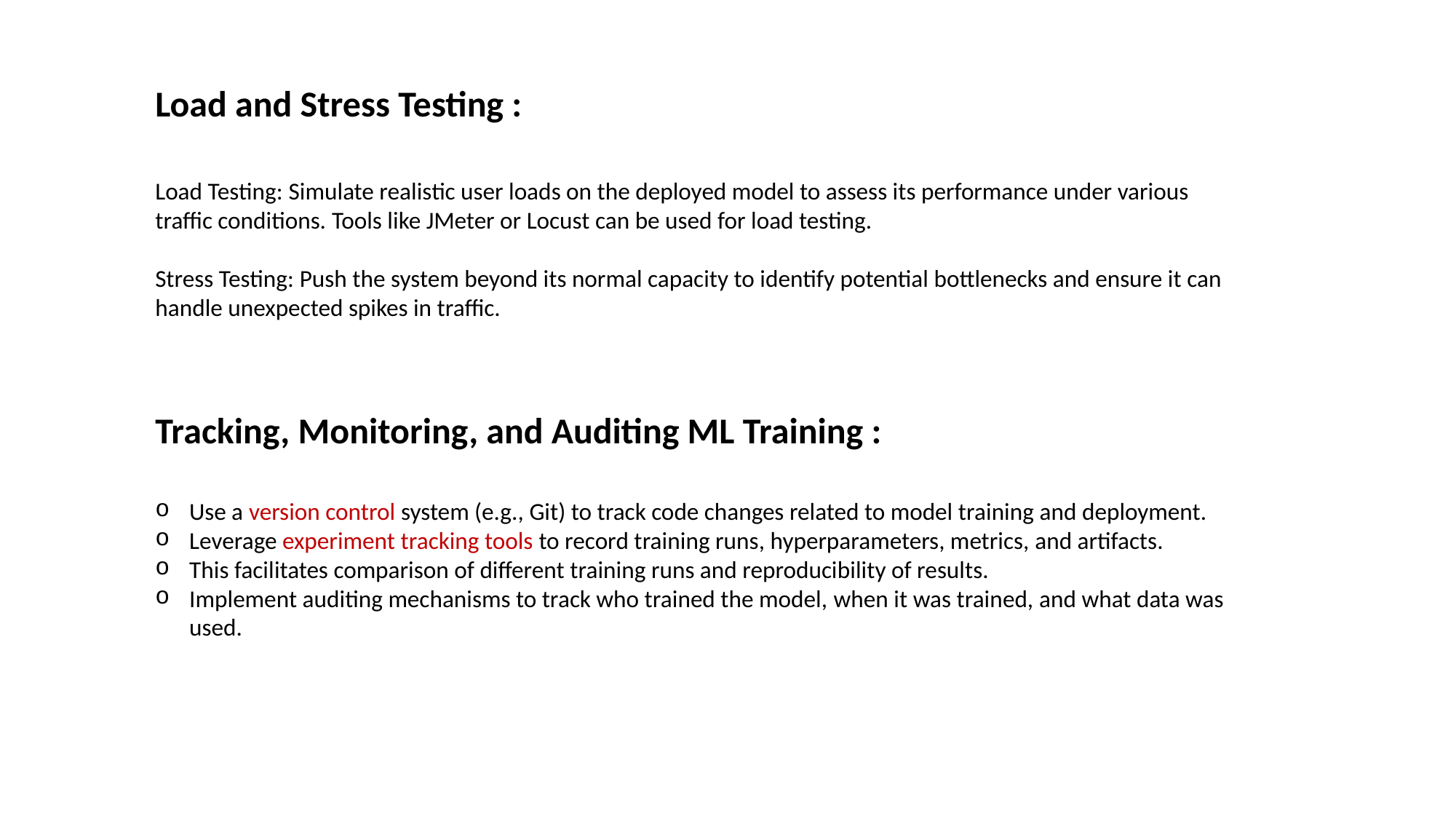

Load and Stress Testing :
Load Testing: Simulate realistic user loads on the deployed model to assess its performance under various traffic conditions. Tools like JMeter or Locust can be used for load testing.

Stress Testing: Push the system beyond its normal capacity to identify potential bottlenecks and ensure it can handle unexpected spikes in traffic.
Tracking, Monitoring, and Auditing ML Training :
Use a version control system (e.g., Git) to track code changes related to model training and deployment.
Leverage experiment tracking tools to record training runs, hyperparameters, metrics, and artifacts.
This facilitates comparison of different training runs and reproducibility of results.
Implement auditing mechanisms to track who trained the model, when it was trained, and what data was used.